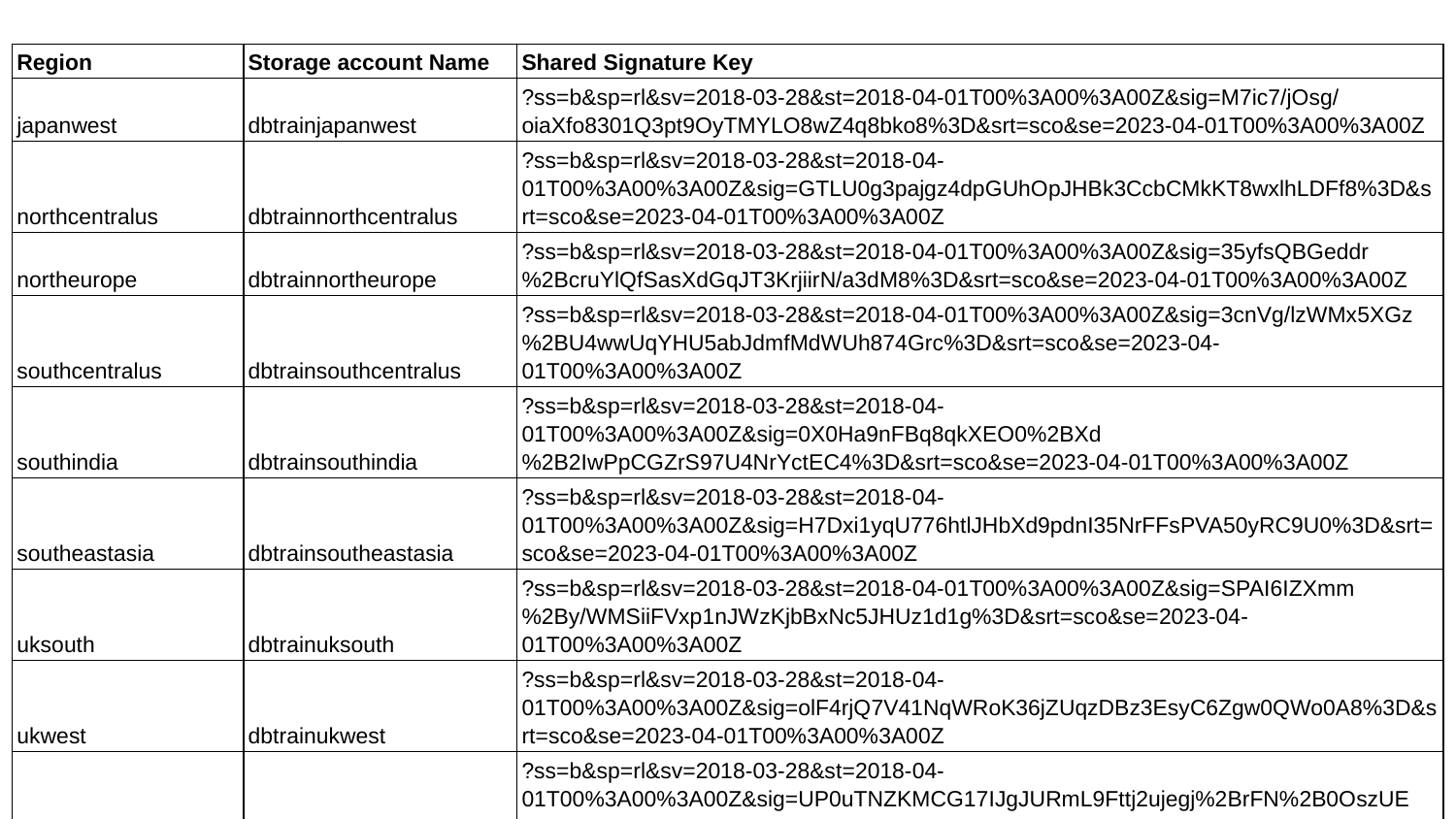

| Region | Storage account Name | Shared Signature Key |
| --- | --- | --- |
| japanwest | dbtrainjapanwest | ?ss=b&sp=rl&sv=2018-03-28&st=2018-04-01T00%3A00%3A00Z&sig=M7ic7/jOsg/oiaXfo8301Q3pt9OyTMYLO8wZ4q8bko8%3D&srt=sco&se=2023-04-01T00%3A00%3A00Z |
| northcentralus | dbtrainnorthcentralus | ?ss=b&sp=rl&sv=2018-03-28&st=2018-04-01T00%3A00%3A00Z&sig=GTLU0g3pajgz4dpGUhOpJHBk3CcbCMkKT8wxlhLDFf8%3D&srt=sco&se=2023-04-01T00%3A00%3A00Z |
| northeurope | dbtrainnortheurope | ?ss=b&sp=rl&sv=2018-03-28&st=2018-04-01T00%3A00%3A00Z&sig=35yfsQBGeddr%2BcruYlQfSasXdGqJT3KrjiirN/a3dM8%3D&srt=sco&se=2023-04-01T00%3A00%3A00Z |
| southcentralus | dbtrainsouthcentralus | ?ss=b&sp=rl&sv=2018-03-28&st=2018-04-01T00%3A00%3A00Z&sig=3cnVg/lzWMx5XGz%2BU4wwUqYHU5abJdmfMdWUh874Grc%3D&srt=sco&se=2023-04-01T00%3A00%3A00Z |
| southindia | dbtrainsouthindia | ?ss=b&sp=rl&sv=2018-03-28&st=2018-04-01T00%3A00%3A00Z&sig=0X0Ha9nFBq8qkXEO0%2BXd%2B2IwPpCGZrS97U4NrYctEC4%3D&srt=sco&se=2023-04-01T00%3A00%3A00Z |
| southeastasia | dbtrainsoutheastasia | ?ss=b&sp=rl&sv=2018-03-28&st=2018-04-01T00%3A00%3A00Z&sig=H7Dxi1yqU776htlJHbXd9pdnI35NrFFsPVA50yRC9U0%3D&srt=sco&se=2023-04-01T00%3A00%3A00Z |
| uksouth | dbtrainuksouth | ?ss=b&sp=rl&sv=2018-03-28&st=2018-04-01T00%3A00%3A00Z&sig=SPAI6IZXmm%2By/WMSiiFVxp1nJWzKjbBxNc5JHUz1d1g%3D&srt=sco&se=2023-04-01T00%3A00%3A00Z |
| ukwest | dbtrainukwest | ?ss=b&sp=rl&sv=2018-03-28&st=2018-04-01T00%3A00%3A00Z&sig=olF4rjQ7V41NqWRoK36jZUqzDBz3EsyC6Zgw0QWo0A8%3D&srt=sco&se=2023-04-01T00%3A00%3A00Z |
| westcentralus | dbtrainwestcentralus | ?ss=b&sp=rl&sv=2018-03-28&st=2018-04-01T00%3A00%3A00Z&sig=UP0uTNZKMCG17IJgJURmL9Fttj2ujegj%2BrFN%2B0OszUE%3D&srt=sco&se=2023-04-01T00%3A00%3A00Z |
| eastus2 | dbtraineastus2 | ?ss=b&sp=rl&sv=2018-03-28&st=2018-04-01T00%3A00%3A00Z&sig=Y6nGRjkVj6DnX5xWfevI6%2BUtt9dH/tKPNYxk3CNCb5A%3D&srt=sco&se=2023-04-01T00%3A00%3A00Z |
| japaneast | dbtrainjapaneast | ?ss=b&sp=rl&sv=2018-03-28&st=2018-04-01T00%3A00%3A00Z&sig=q6r9MS/PC9KLZ3SMFVYO94%2BfM5lDbAyVsIsbBKEnW6Y%3D&srt=sco&se=2023-04-01T00%3A00%3A00Z |